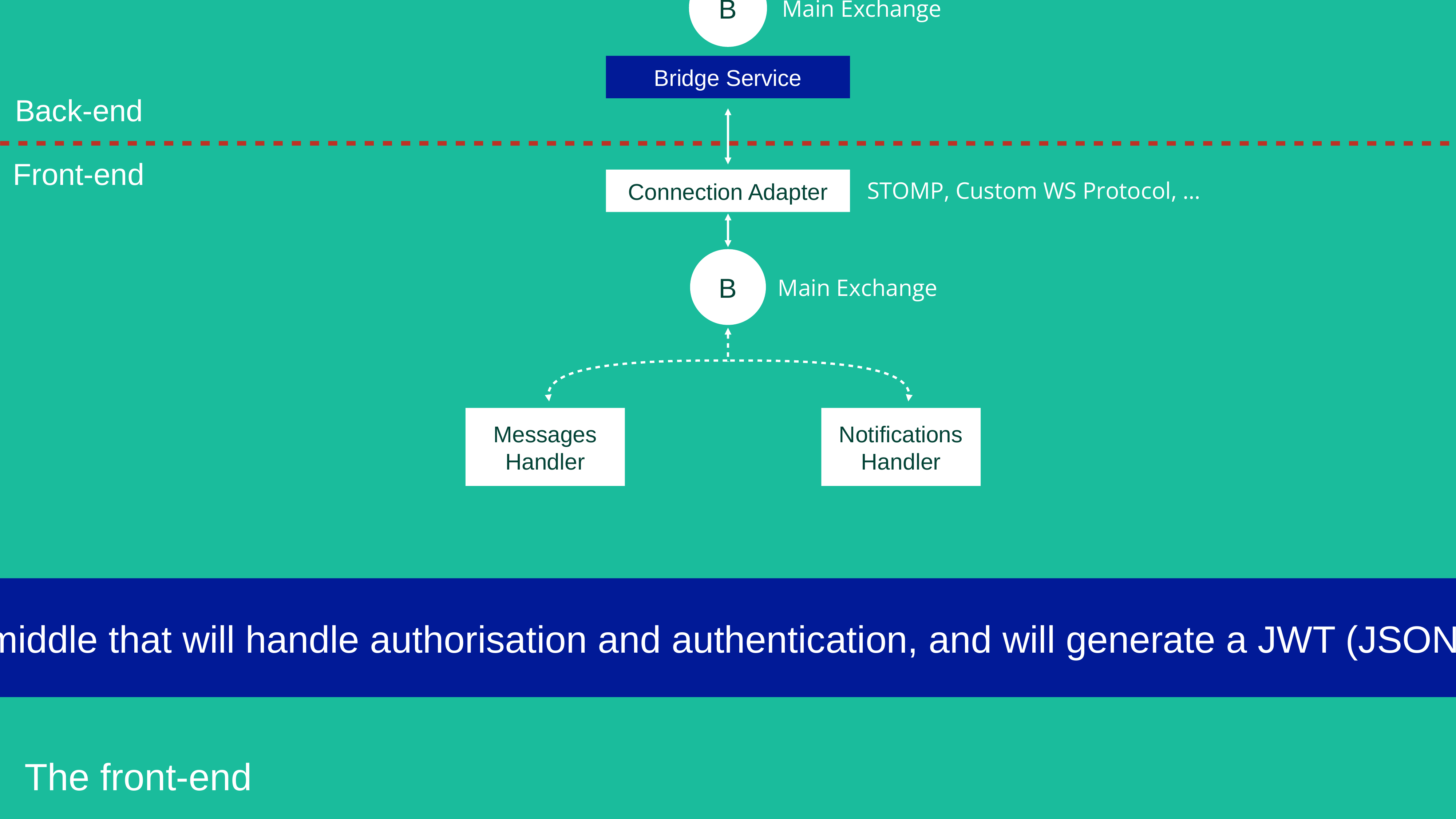

Messages
Service
Metrics
Service
Hooks
Service

v1.messages.new
B
Main Exchange
Bridge Service
Back-end

Front-end
Connection Adapter
STOMP, Custom WS Protocol, …

B
Main Exchange

Messages
Handler
Notifications Handler

3. Creating a service in the middle that will handle authorisation and authentication, and will generate a JWT (JSON Web Token) on connection.
The front-end